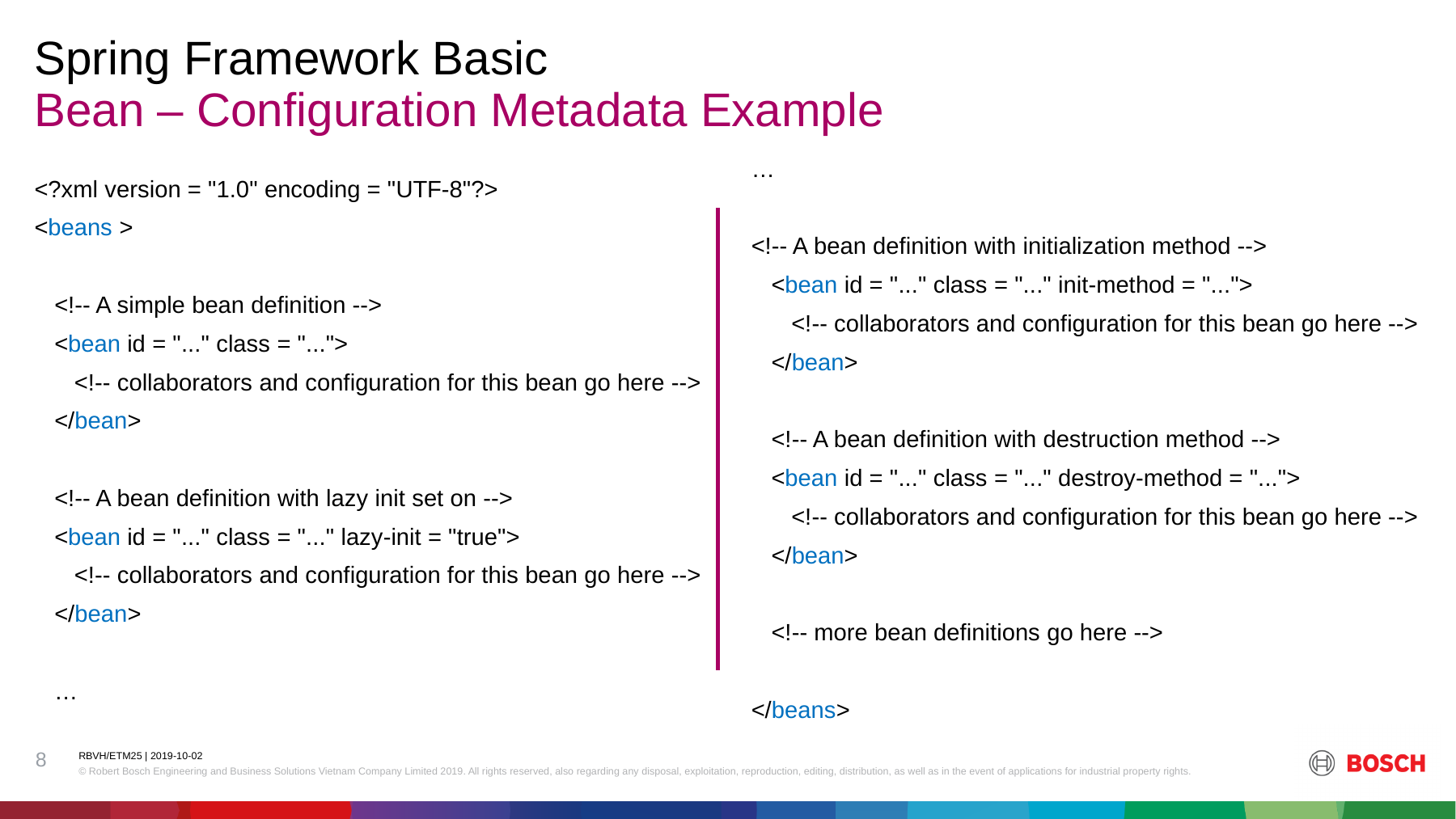

Spring Framework Basic
# Bean – Configuration Metadata Example
…

<!-- A bean definition with initialization method -->
   <bean id = "..." class = "..." init-method = "...">
      <!-- collaborators and configuration for this bean go here -->
   </bean>

   <!-- A bean definition with destruction method -->
   <bean id = "..." class = "..." destroy-method = "...">
      <!-- collaborators and configuration for this bean go here -->
   </bean>

   <!-- more bean definitions go here -->

</beans>
<?xml version = "1.0" encoding = "UTF-8"?>
<beans >

   <!-- A simple bean definition -->
   <bean id = "..." class = "...">
      <!-- collaborators and configuration for this bean go here -->
   </bean>

   <!-- A bean definition with lazy init set on -->
   <bean id = "..." class = "..." lazy-init = "true">
      <!-- collaborators and configuration for this bean go here -->
   </bean>

   …
8